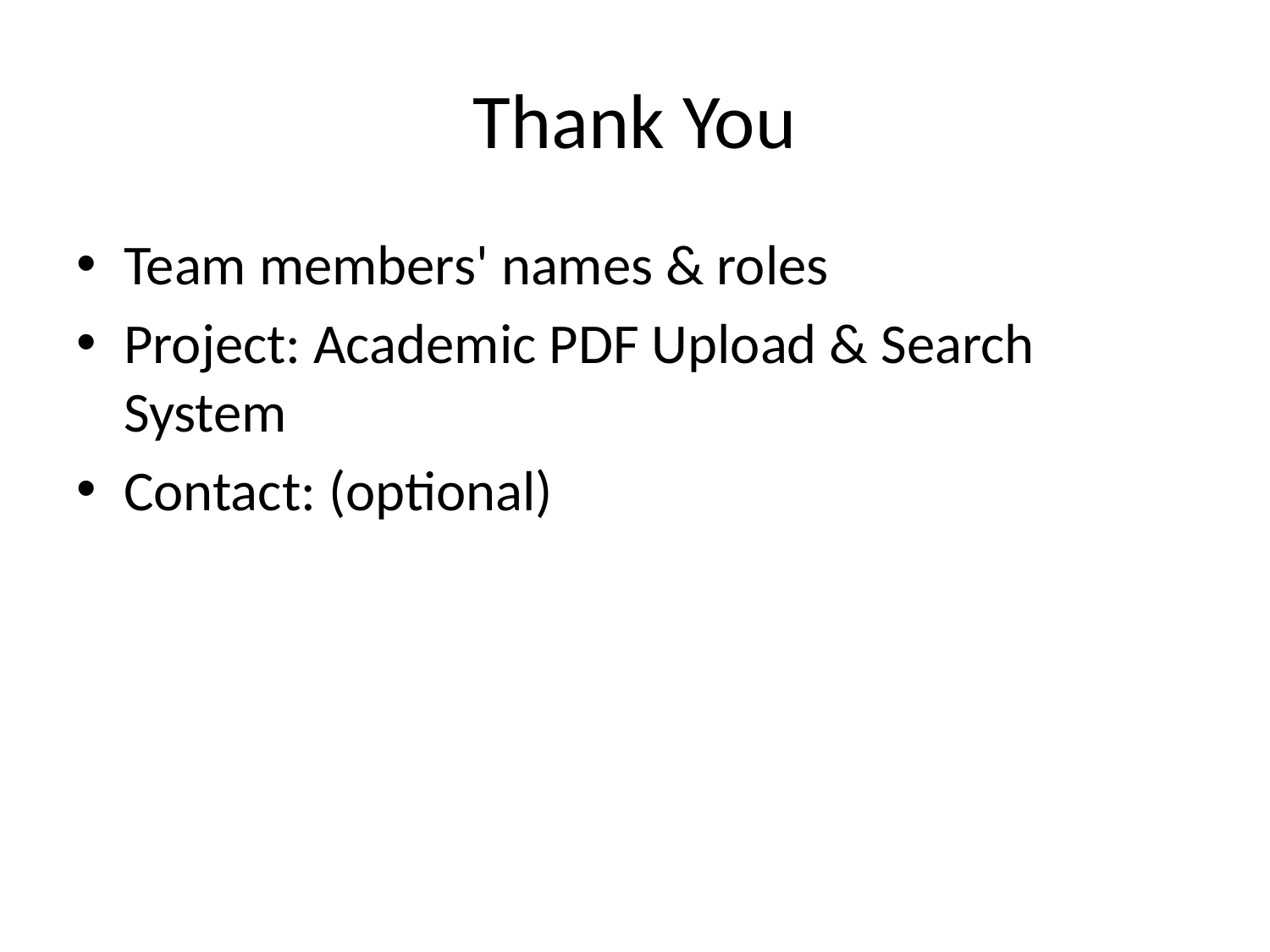

# Thank You
Team members' names & roles
Project: Academic PDF Upload & Search System
Contact: (optional)